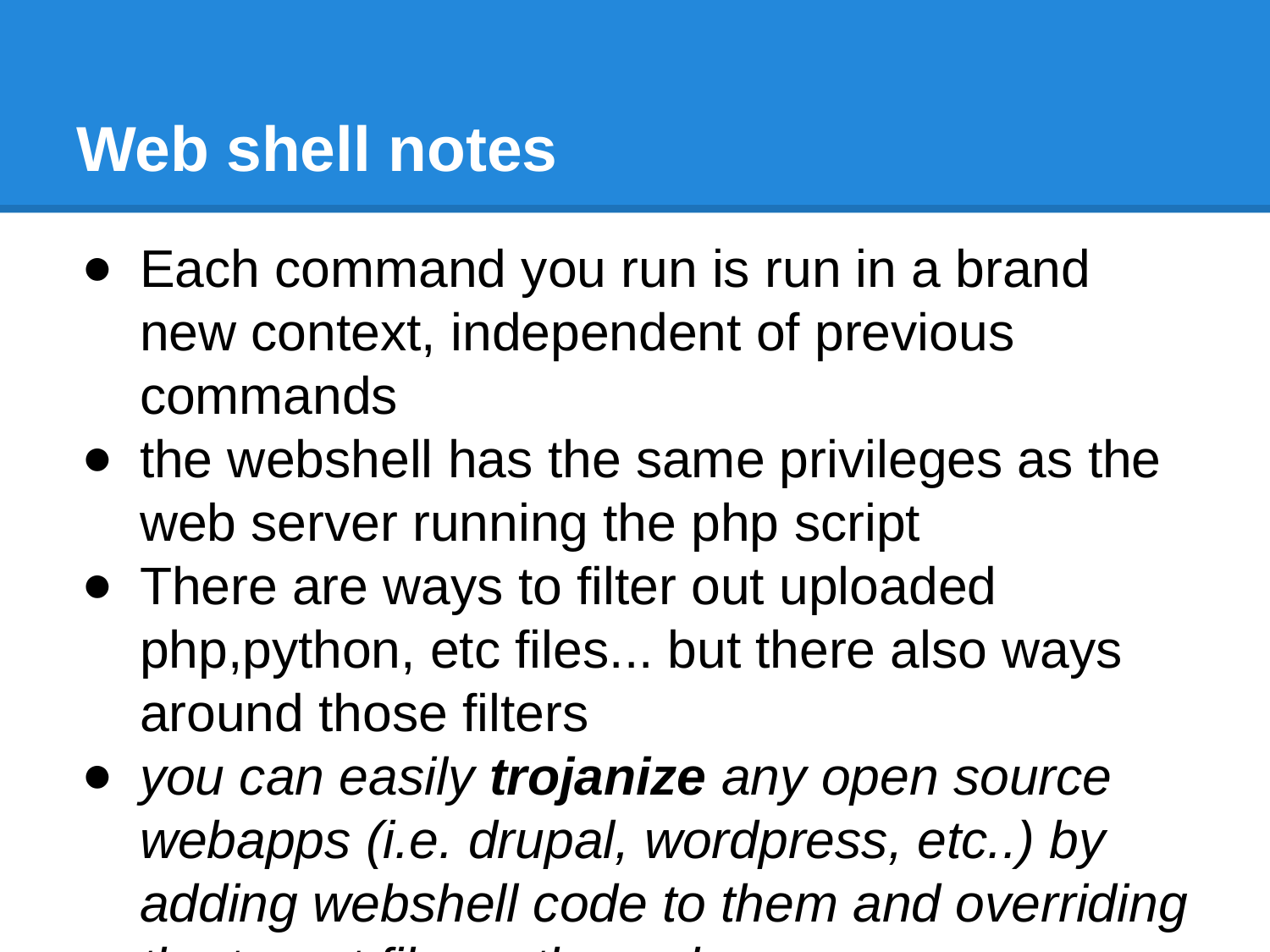

# Web shell notes
Each command you run is run in a brand new context, independent of previous commands
the webshell has the same privileges as the web server running the php script
There are ways to filter out uploaded php,python, etc files... but there also ways around those filters
you can easily trojanize any open source webapps (i.e. drupal, wordpress, etc..) by adding webshell code to them and overriding the target file on the webserver